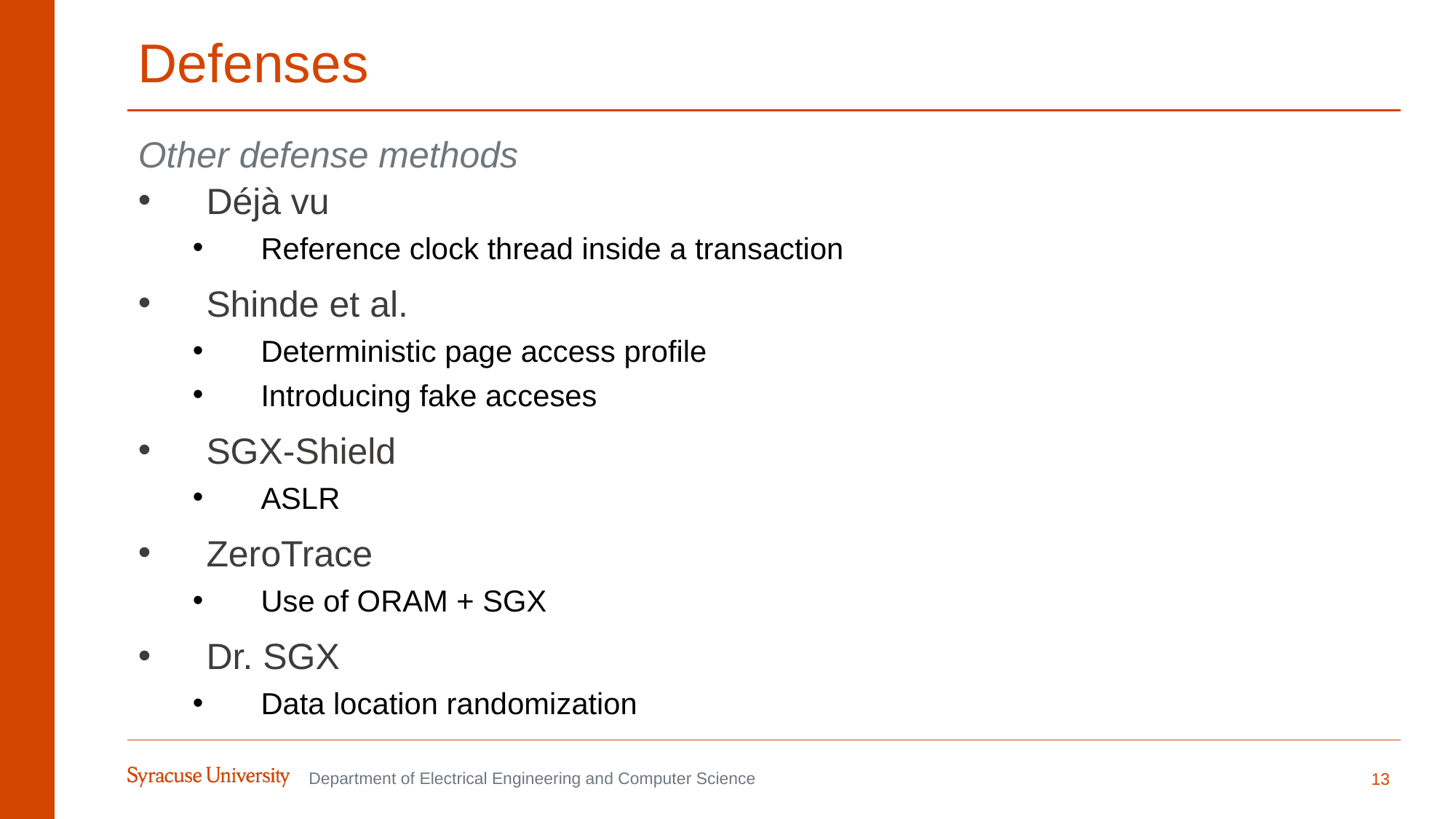

# Defenses
Other defense methods
Déjà vu
Reference clock thread inside a transaction
Shinde et al.
Deterministic page access profile
Introducing fake acceses
SGX-Shield
ASLR
ZeroTrace
Use of ORAM + SGX
Dr. SGX
Data location randomization
Department of Electrical Engineering and Computer Science
13